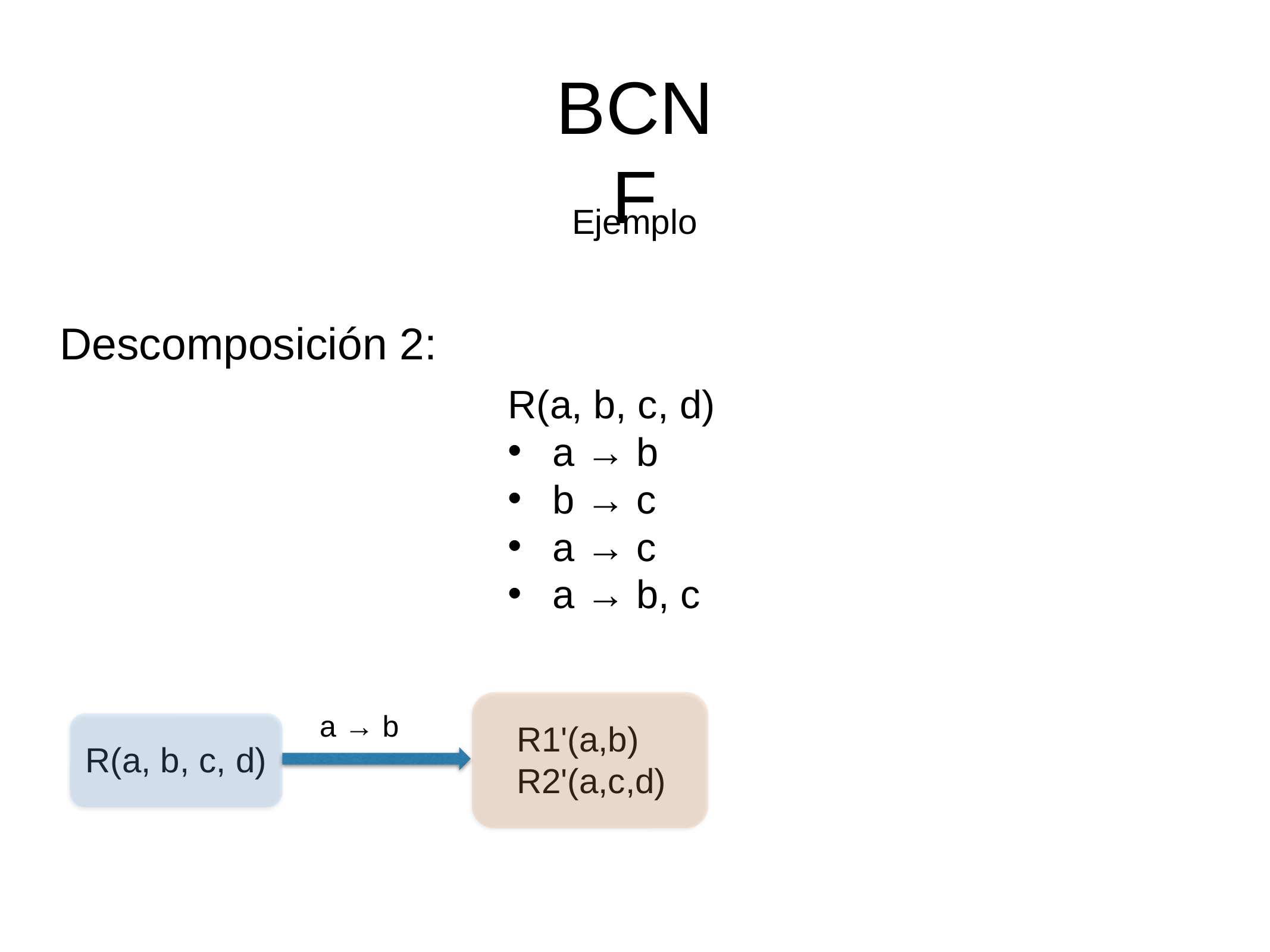

BCNF
Ejemplo
Descomposición 2:
R(a, b, c, d)
a → b
b → c
a → c
a → b, c

a → b
R1'(a,b)
R2'(a,c,d)

R(a, b, c, d)